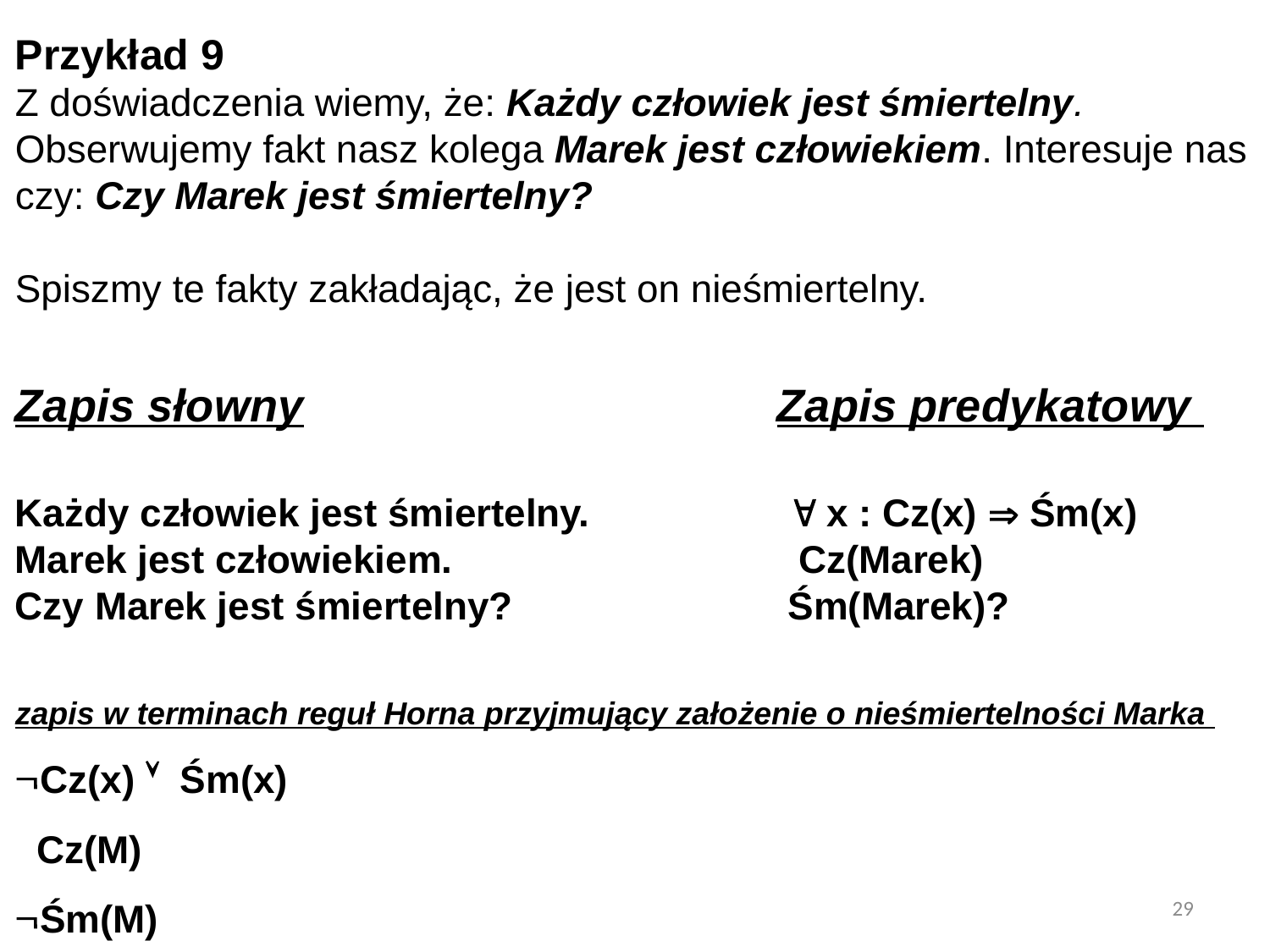

Przykład 9
Z doświadczenia wiemy, że: Każdy człowiek jest śmiertelny. Obserwujemy fakt nasz kolega Marek jest człowiekiem. Interesuje nas czy: Czy Marek jest śmiertelny?

Spiszmy te fakty zakładając, że jest on nieśmiertelny.

Zapis słowny				Zapis predykatowy

Każdy człowiek jest śmiertelny.		 ∀ x : Cz(x) ⇒ Śm(x)
Marek jest człowiekiem.			  Cz(Marek)
Czy Marek jest śmiertelny?			 Śm(Marek)?

zapis w terminach reguł Horna przyjmujący założenie o nieśmiertelności Marka
¬Cz(x) ∨  Śm(x)
  Cz(M)
¬Śm(M)
29